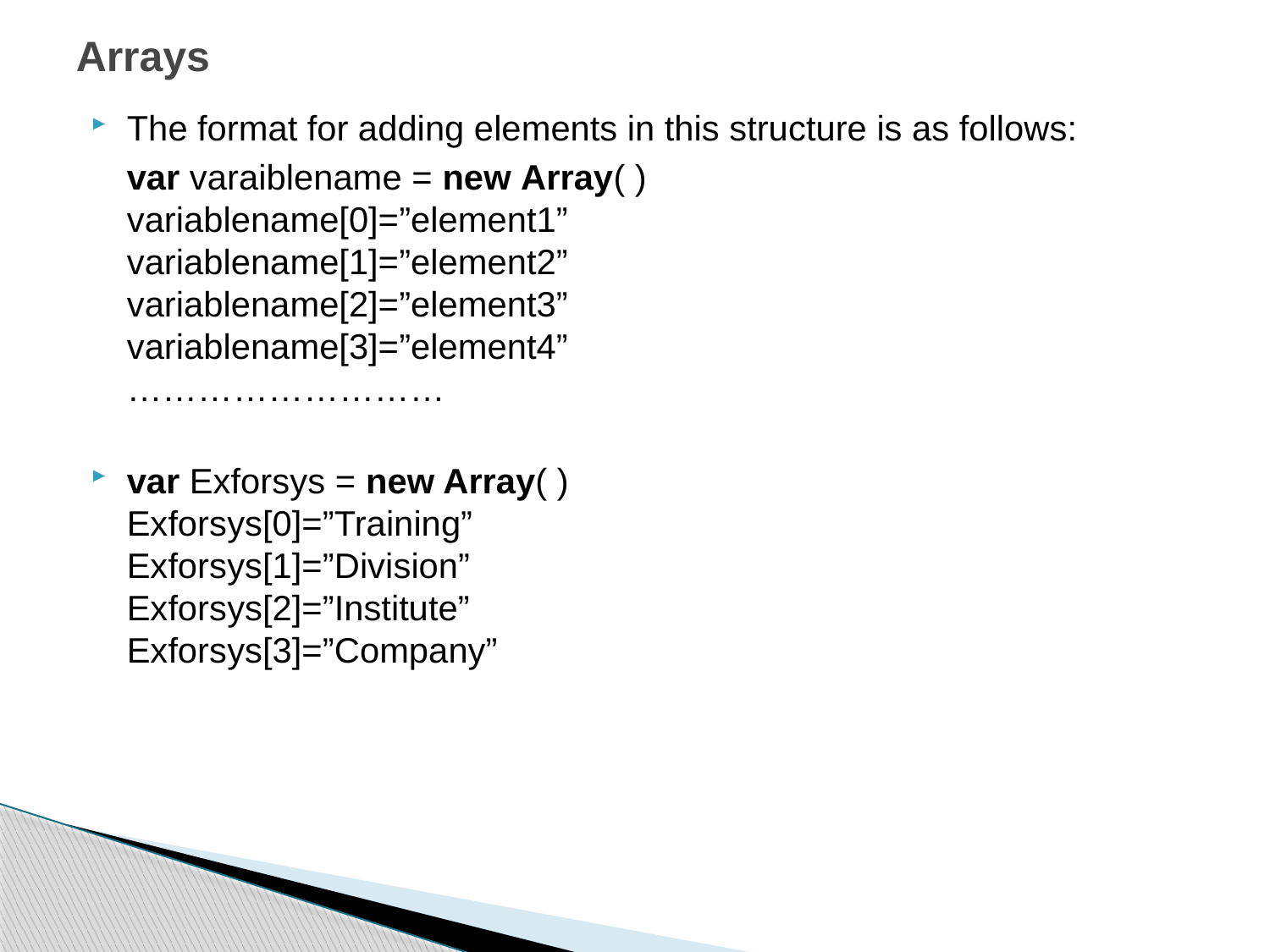

# Arrays
The format for adding elements in this structure is as follows:
	var varaiblename = new Array( )
variablename[0]=”element1”
variablename[1]=”element2”
variablename[2]=”element3”
variablename[3]=”element4”
………………………
var Exforsys = new Array( )
Exforsys[0]=”Training”
Exforsys[1]=”Division”
Exforsys[2]=”Institute”
Exforsys[3]=”Company”